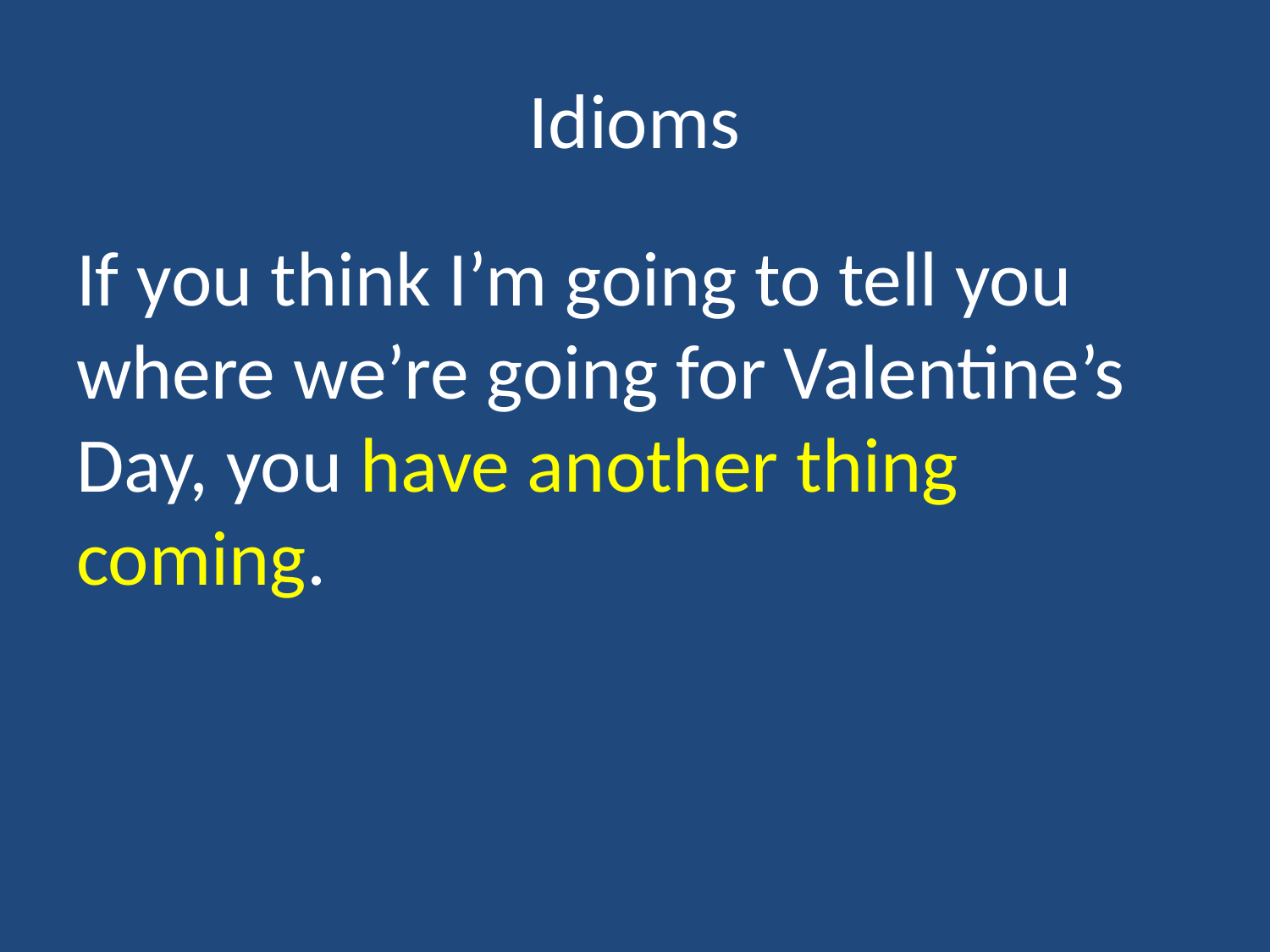

# Idioms
If you think I’m going to tell you where we’re going for Valentine’s Day, you have another thing coming.